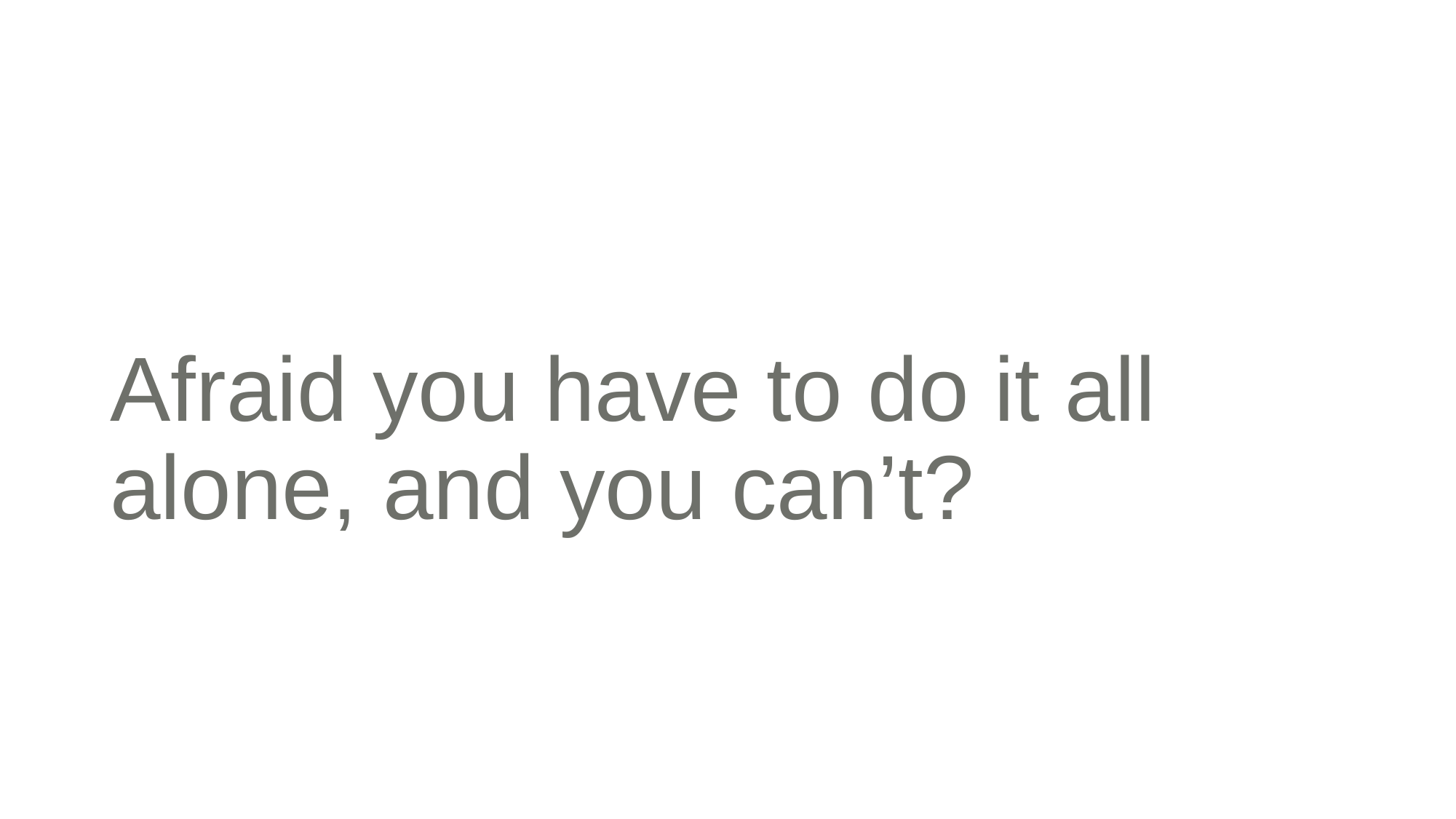

# Afraid you have to do it all alone, and you can’t?